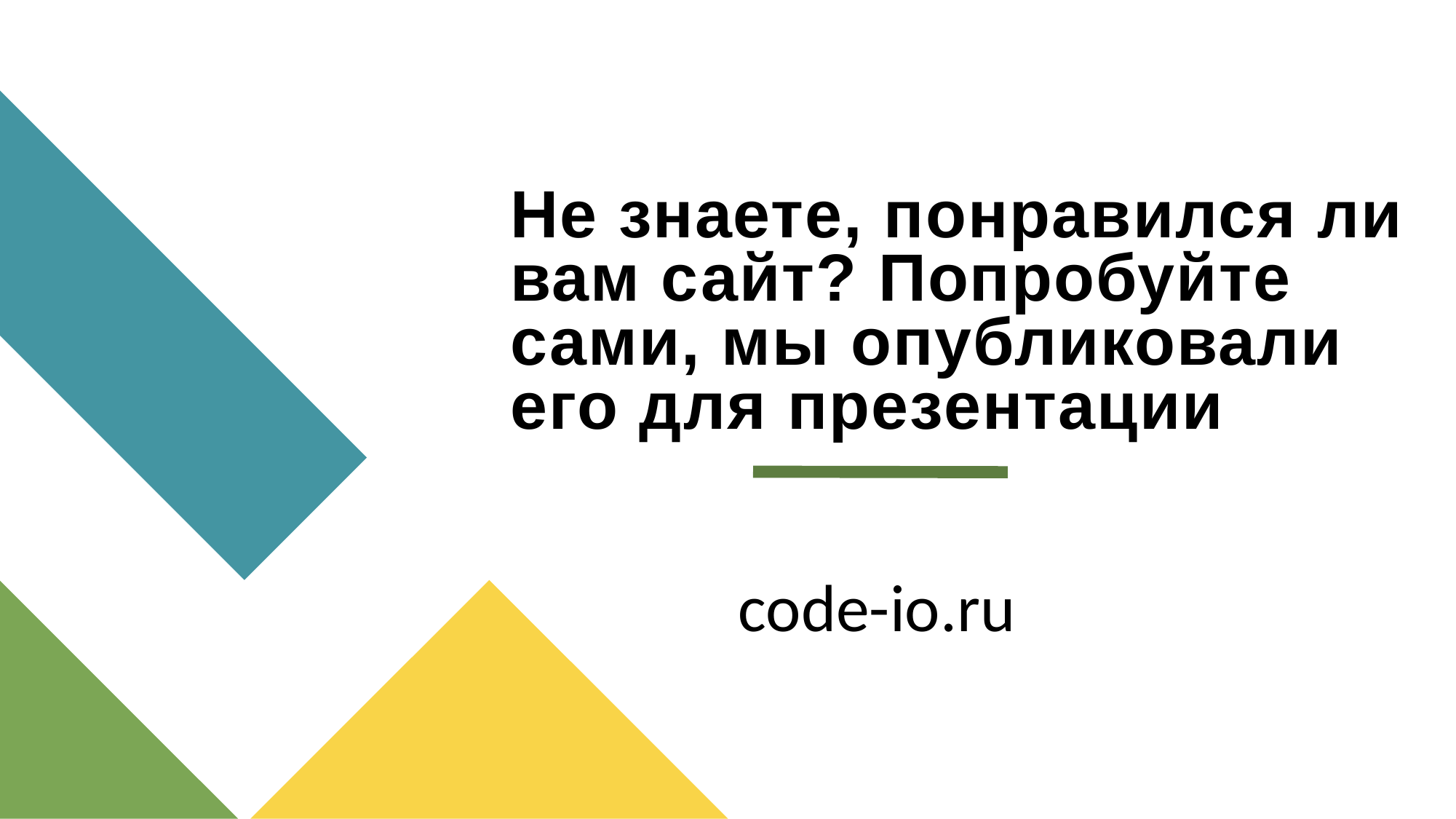

# Не знаете, понравился ли вам сайт? Попробуйте сами, мы опубликовали его для презентации
code-io.ru